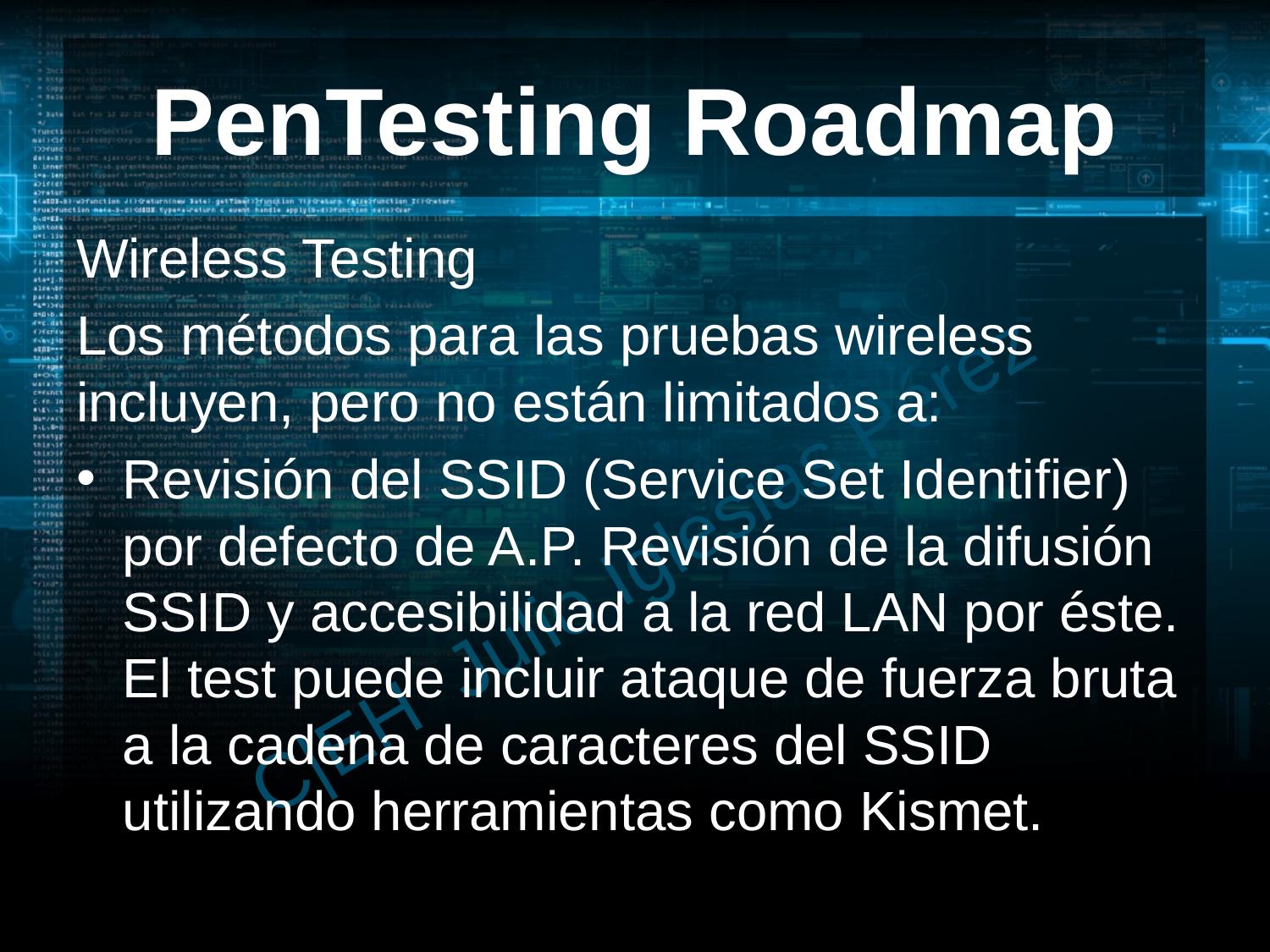

# PenTesting Roadmap
Wireless Testing
Los métodos para las pruebas wireless incluyen, pero no están limitados a:
Revisión del SSID (Service Set Identifier) por defecto de A.P. Revisión de la difusión SSID y accesibilidad a la red LAN por éste. El test puede incluir ataque de fuerza bruta a la cadena de caracteres del SSID utilizando herramientas como Kismet.
C|EH  Julio Iglesias Pérez